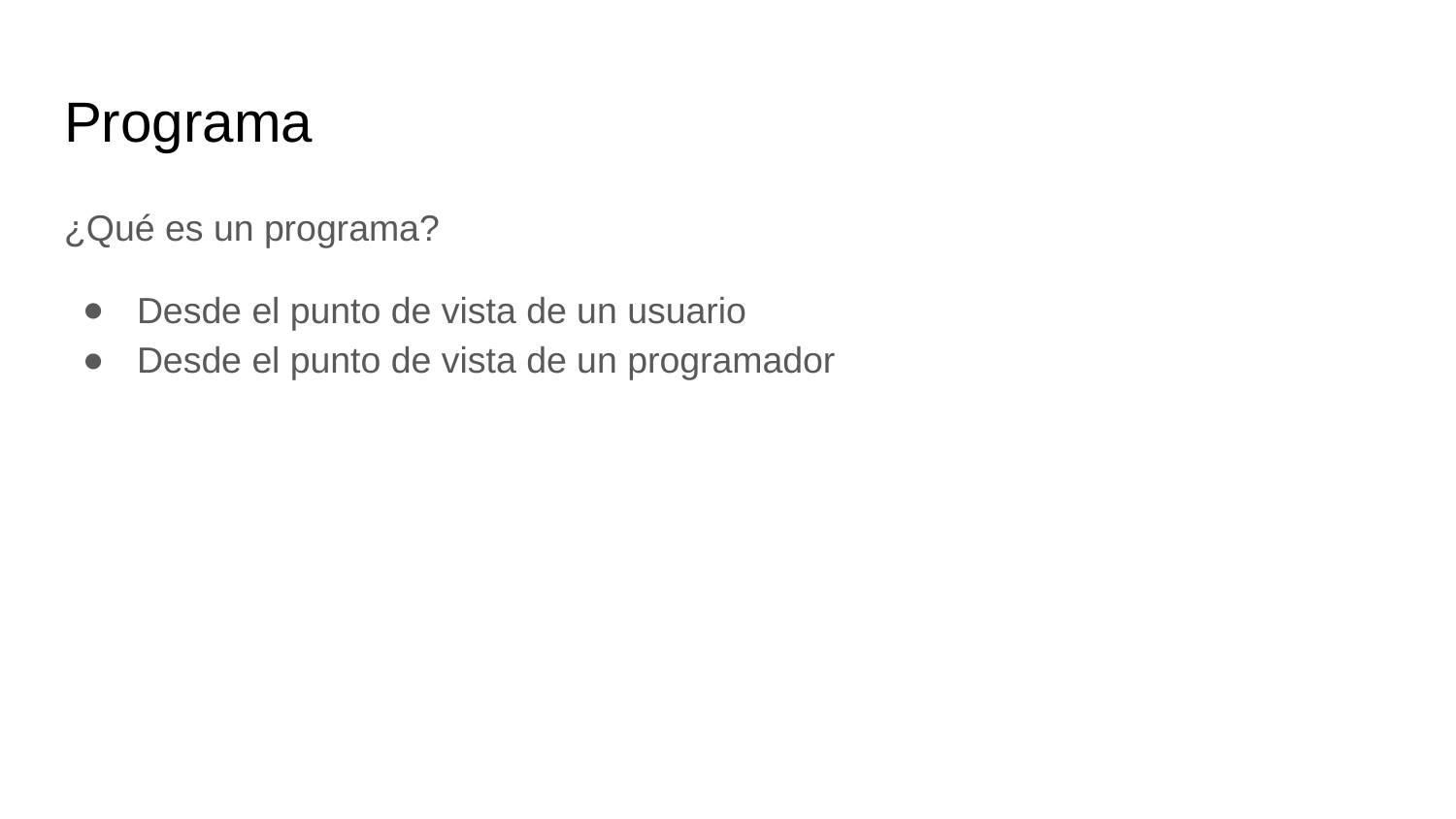

# Programa
¿Qué es un programa?
Desde el punto de vista de un usuario
Desde el punto de vista de un programador